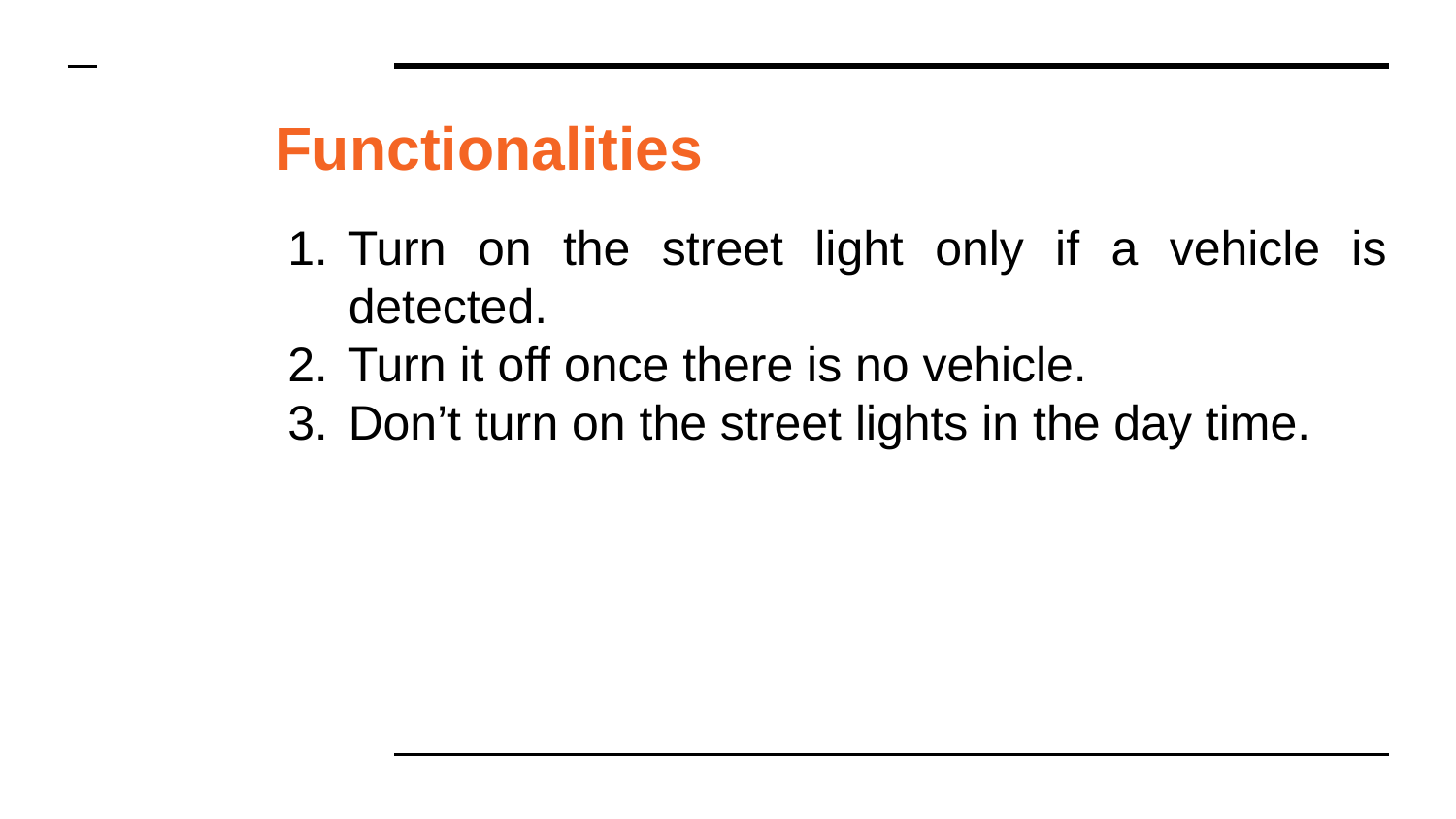

# Functionalities
Turn on the street light only if a vehicle is detected.
Turn it off once there is no vehicle.
Don’t turn on the street lights in the day time.